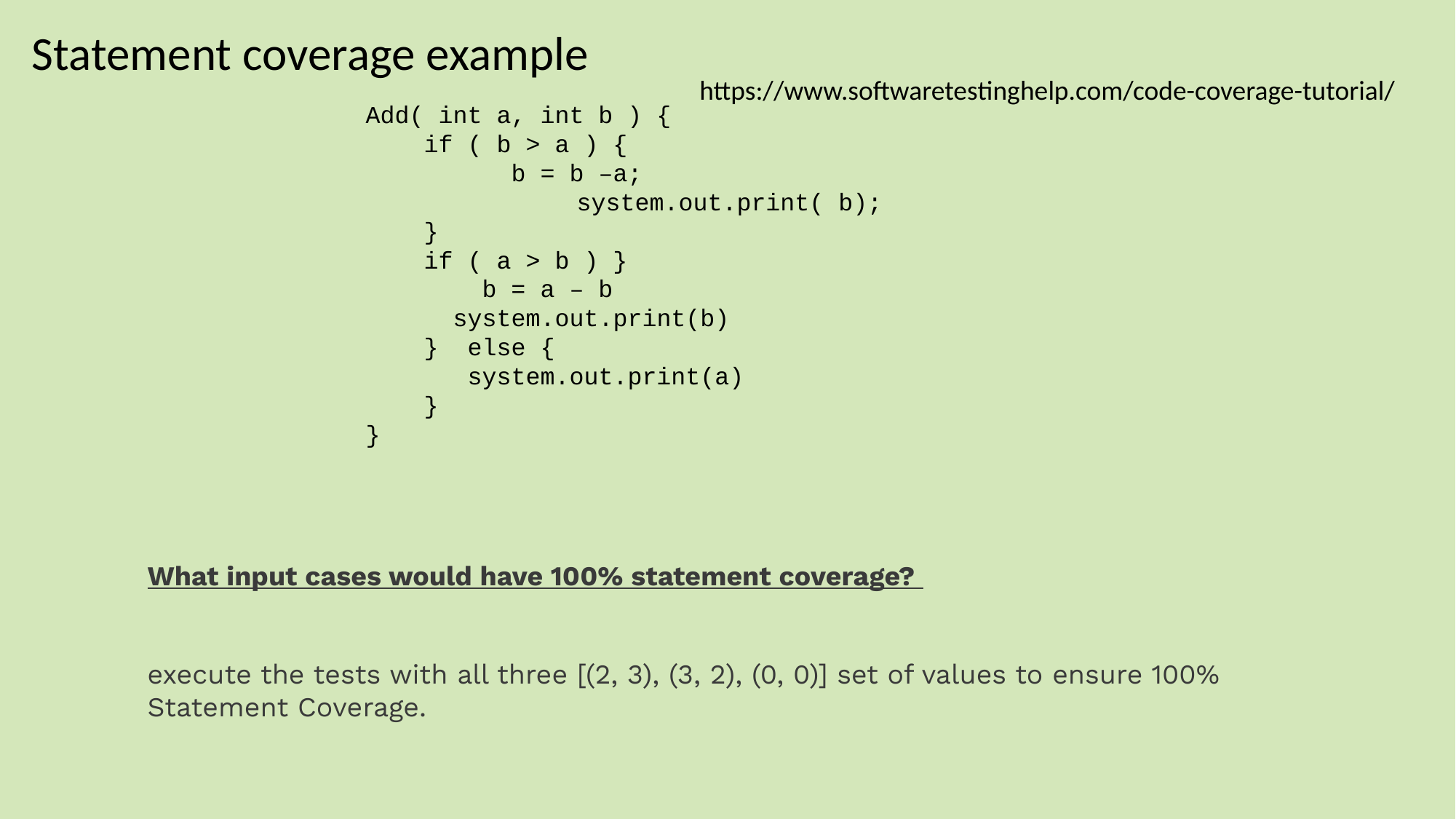

# Statement coverage example
https://www.softwaretestinghelp.com/code-coverage-tutorial/
Add( int a, int b ) {
    if ( b > a ) {
          b = b –a;
	       system.out.print( b);
    }
    if ( a > b ) }
        b = a – b
      system.out.print(b)
    }  else {
       system.out.print(a)
    }
}
What input cases would have 100% statement coverage?

execute the tests with all three [(2, 3), (3, 2), (0, 0)] set of values to ensure 100% Statement Coverage.